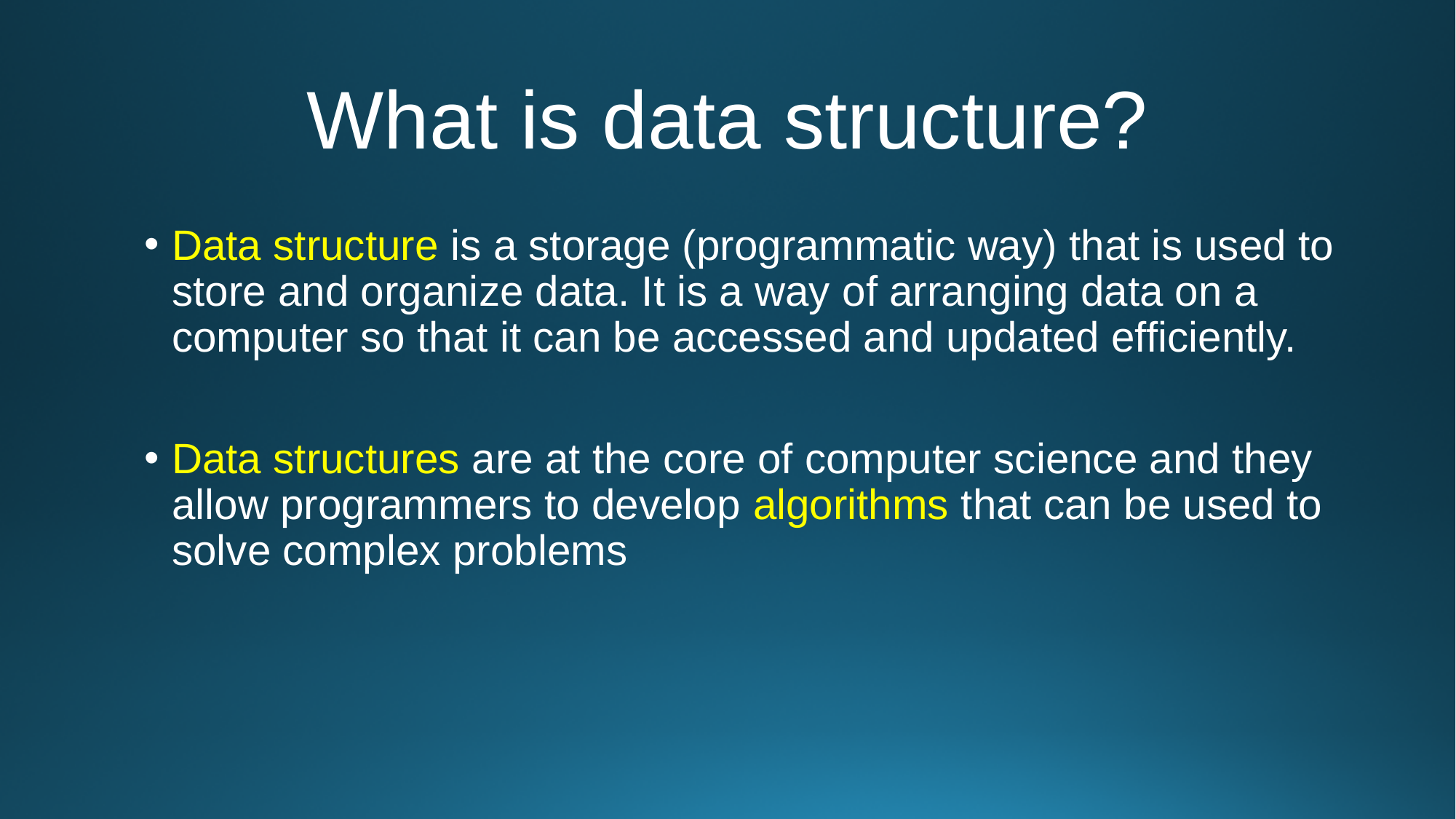

# What is data structure?
Data structure is a storage (programmatic way) that is used to store and organize data. It is a way of arranging data on a computer so that it can be accessed and updated efficiently.

Data structures are at the core of computer science and they allow programmers to develop algorithms that can be used to solve complex problems